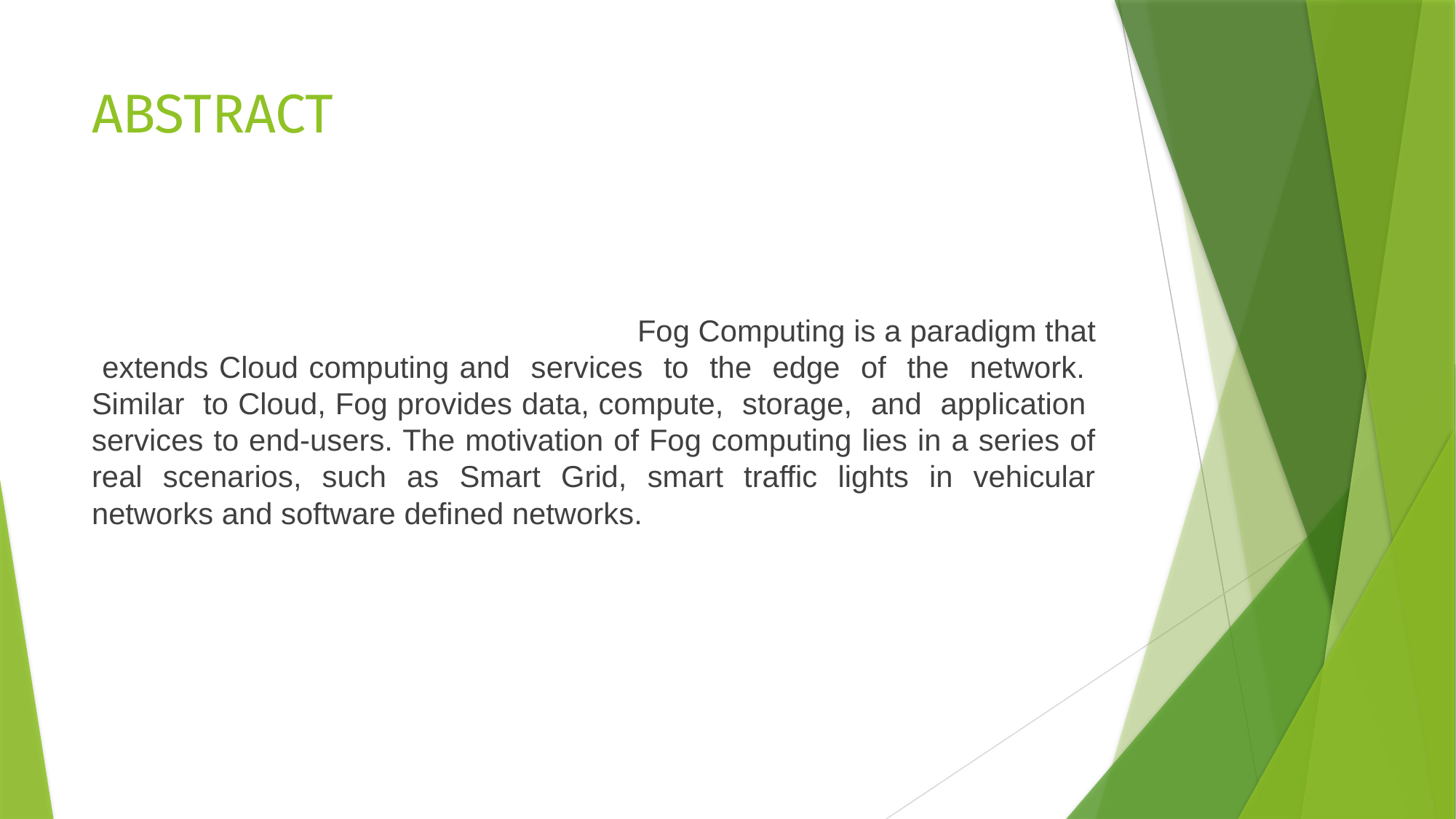

# ABSTRACT

					Fog Computing is a paradigm that  extends Cloud computing and  services  to  the  edge  of  the  network.  Similar  to Cloud, Fog provides data, compute,  storage,  and  application  services to end-users. The motivation of Fog computing lies in a series of real scenarios, such as Smart Grid, smart traffic lights in vehicular networks and software defined networks.